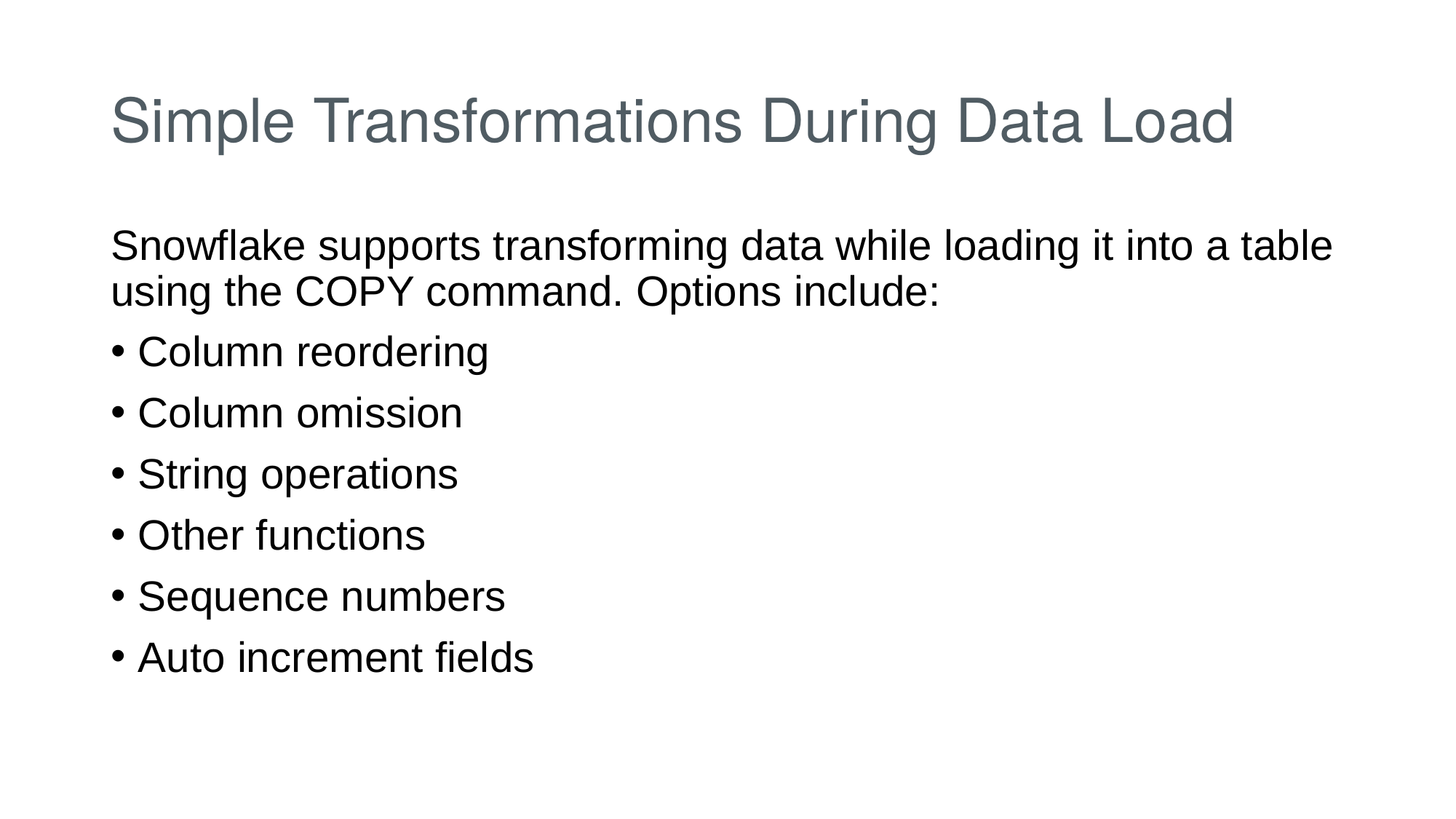

# Simple Transformations During Data Load
Snowflake supports transforming data while loading it into a table using the COPY command. Options include:
Column reordering
Column omission
String operations
Other functions
Sequence numbers
Auto increment fields